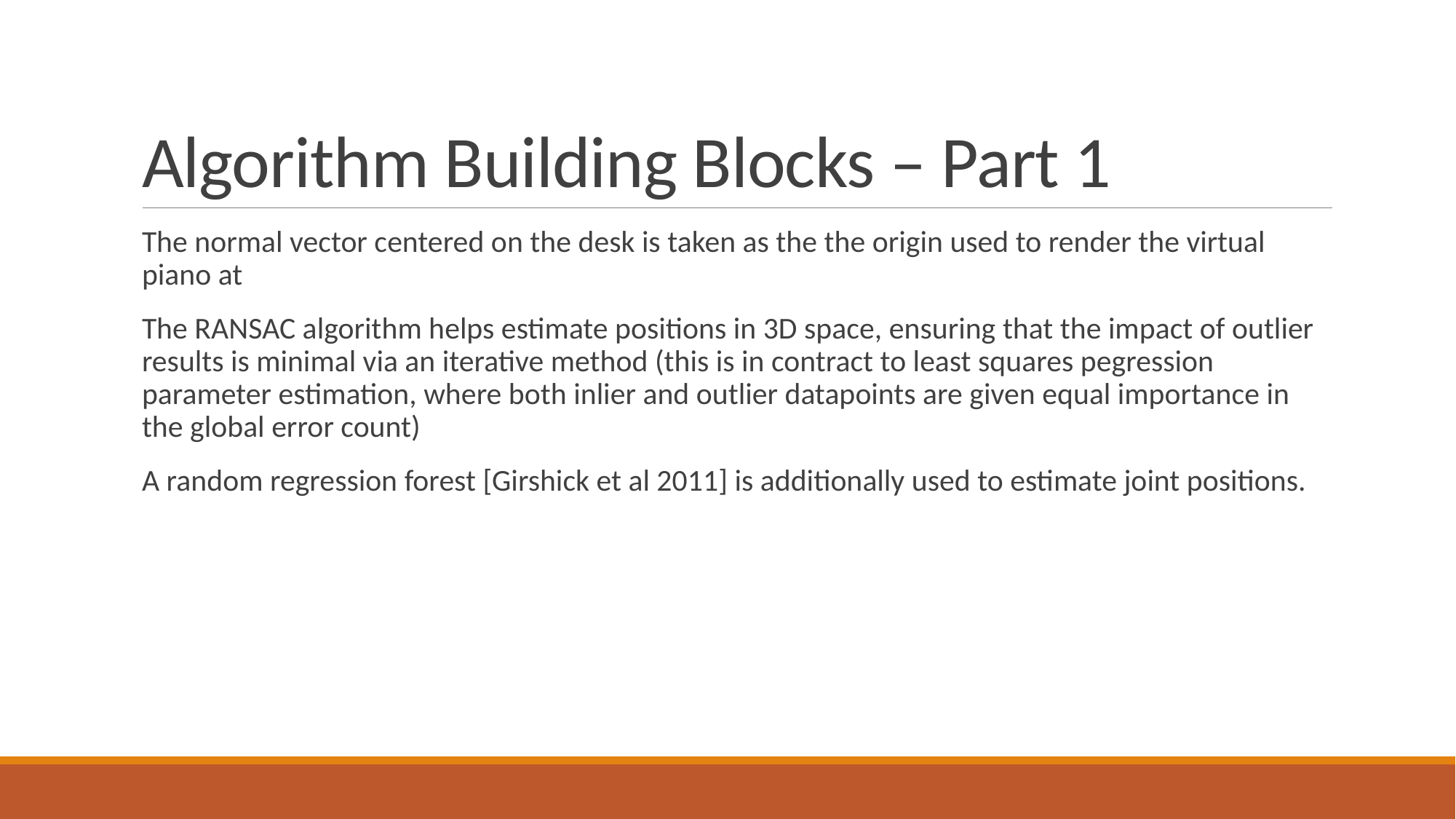

# Algorithm Building Blocks – Part 1
The normal vector centered on the desk is taken as the the origin used to render the virtual piano at
The RANSAC algorithm helps estimate positions in 3D space, ensuring that the impact of outlier results is minimal via an iterative method (this is in contract to least squares pegression parameter estimation, where both inlier and outlier datapoints are given equal importance in the global error count)
A random regression forest [Girshick et al 2011] is additionally used to estimate joint positions.